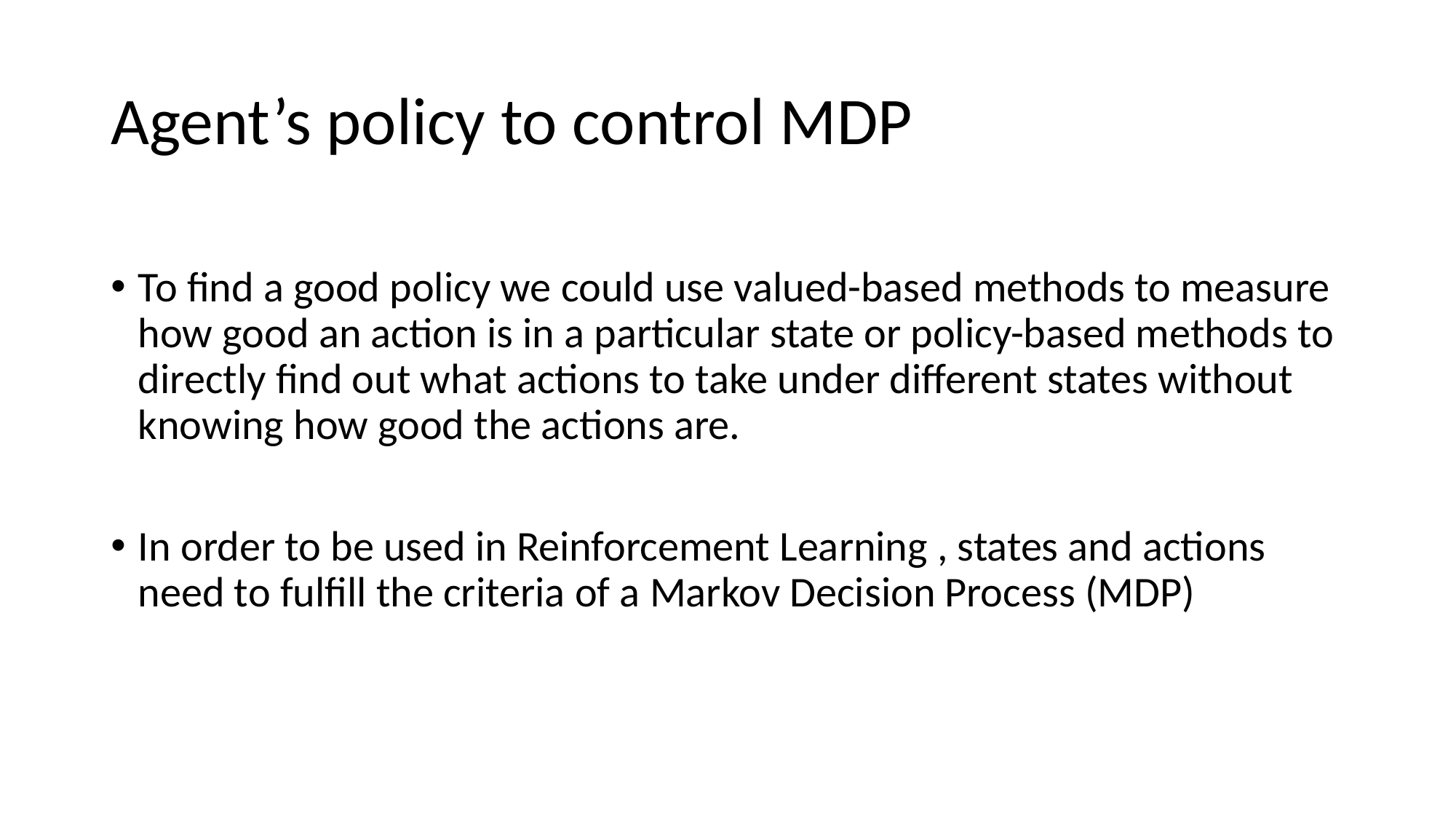

# Agent’s policy to control MDP
To find a good policy we could use valued-based methods to measure how good an action is in a particular state or policy-based methods to directly find out what actions to take under different states without knowing how good the actions are.

In order to be used in Reinforcement Learning , states and actions need to fulfill the criteria of a Markov Decision Process (MDP)